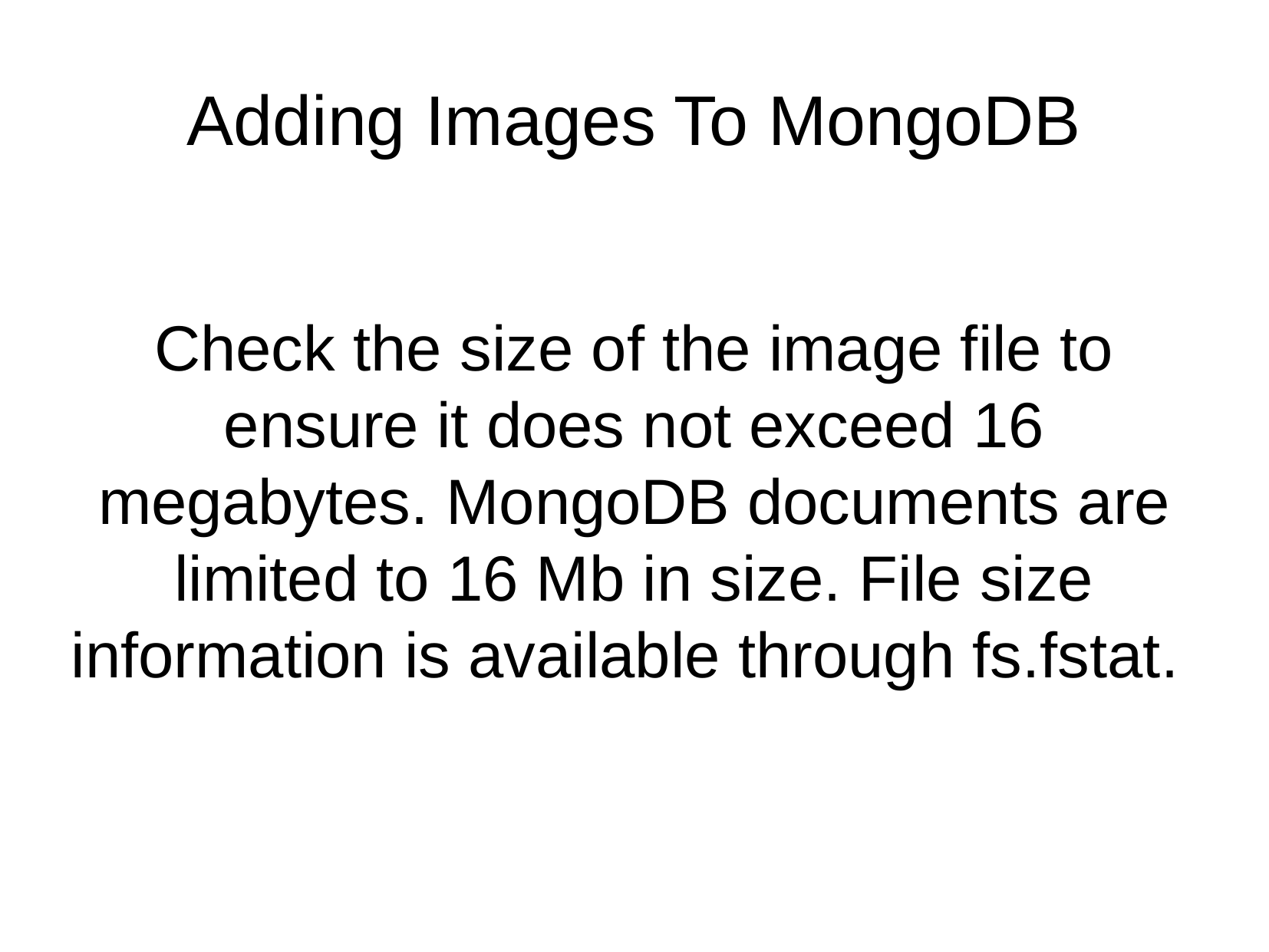

Adding Images To MongoDB
Check the size of the image file to ensure it does not exceed 16 megabytes. MongoDB documents are limited to 16 Mb in size. File size information is available through fs.fstat.